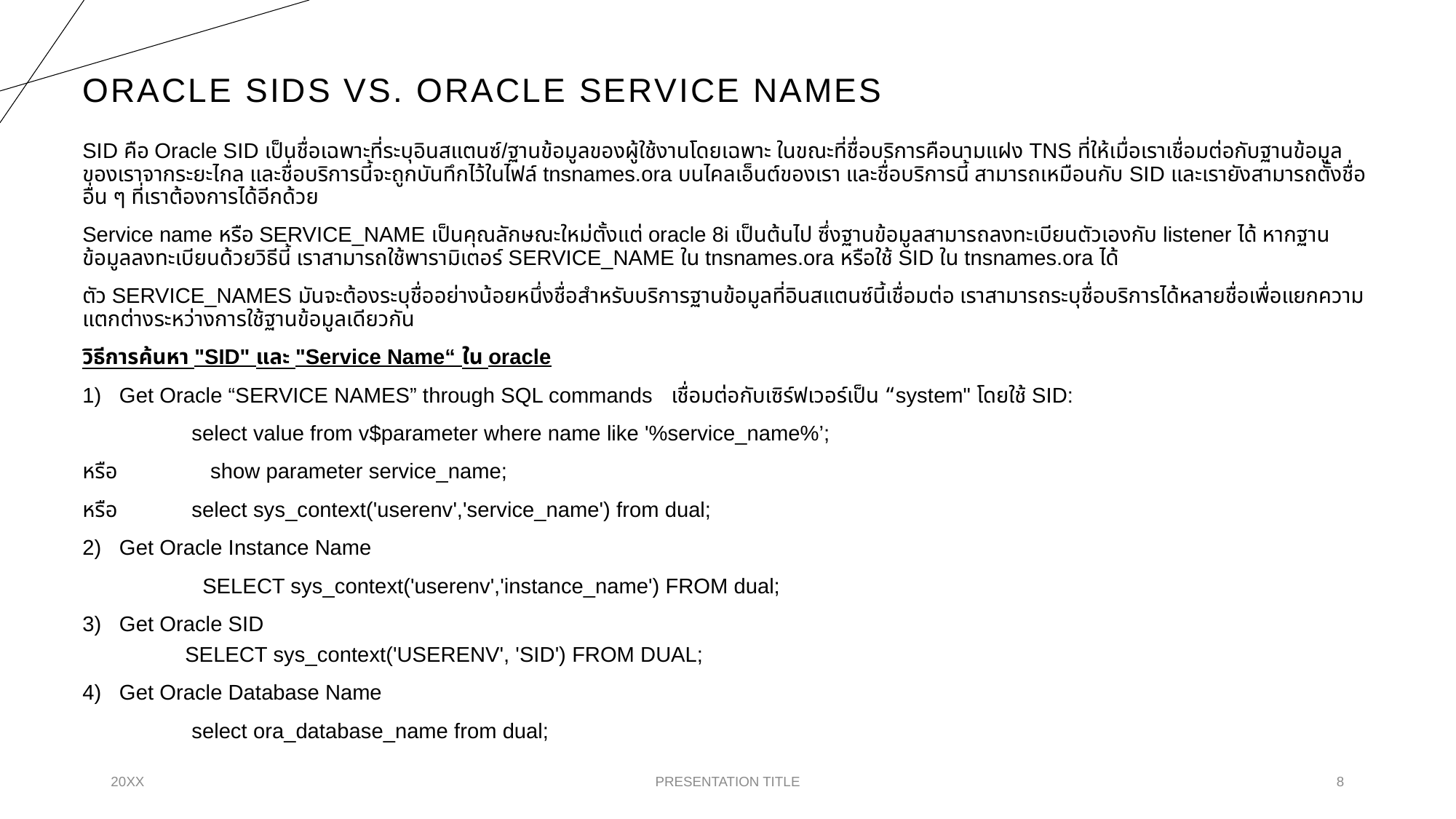

# Oracle SIDs vs. Oracle SERVICE NAMES
SID คือ Oracle SID เป็นชื่อเฉพาะที่ระบุอินสแตนซ์/ฐานข้อมูลของผู้ใช้งานโดยเฉพาะ ในขณะที่ชื่อบริการคือนามแฝง TNS ที่ให้เมื่อเราเชื่อมต่อกับฐานข้อมูลของเราจากระยะไกล และชื่อบริการนี้จะถูกบันทึกไว้ในไฟล์ tnsnames.ora บนไคลเอ็นต์ของเรา และชื่อบริการนี้ สามารถเหมือนกับ SID และเรายังสามารถตั้งชื่ออื่น ๆ ที่เราต้องการได้อีกด้วย
Service name หรือ SERVICE_NAME เป็นคุณลักษณะใหม่ตั้งแต่ oracle 8i เป็นต้นไป ซึ่งฐานข้อมูลสามารถลงทะเบียนตัวเองกับ listener ได้ หากฐานข้อมูลลงทะเบียนด้วยวิธีนี้ เราสามารถใช้พารามิเตอร์ SERVICE_NAME ใน tnsnames.ora หรือใช้ SID ใน tnsnames.ora ได้
ตัว SERVICE_NAMES มันจะต้องระบุชื่ออย่างน้อยหนึ่งชื่อสำหรับบริการฐานข้อมูลที่อินสแตนซ์นี้เชื่อมต่อ เราสามารถระบุชื่อบริการได้หลายชื่อเพื่อแยกความแตกต่างระหว่างการใช้ฐานข้อมูลเดียวกัน
วิธีการค้นหา "SID" และ "Service Name“ ใน oracle
1)   Get Oracle “SERVICE NAMES” through SQL commands   เชื่อมต่อกับเซิร์ฟเวอร์เป็น “system" โดยใช้ SID:
	select value from v$parameter where name like '%service_name%’;
หรือ                 show parameter service_name;
หรือ	select sys_context('userenv','service_name') from dual;
2)   Get Oracle Instance Name
                    SELECT sys_context('userenv','instance_name') FROM dual;
3)   Get Oracle SID
        SELECT sys_context('USERENV', 'SID') FROM DUAL;
4)   Get Oracle Database Name
	select ora_database_name from dual;
20XX
PRESENTATION TITLE
8